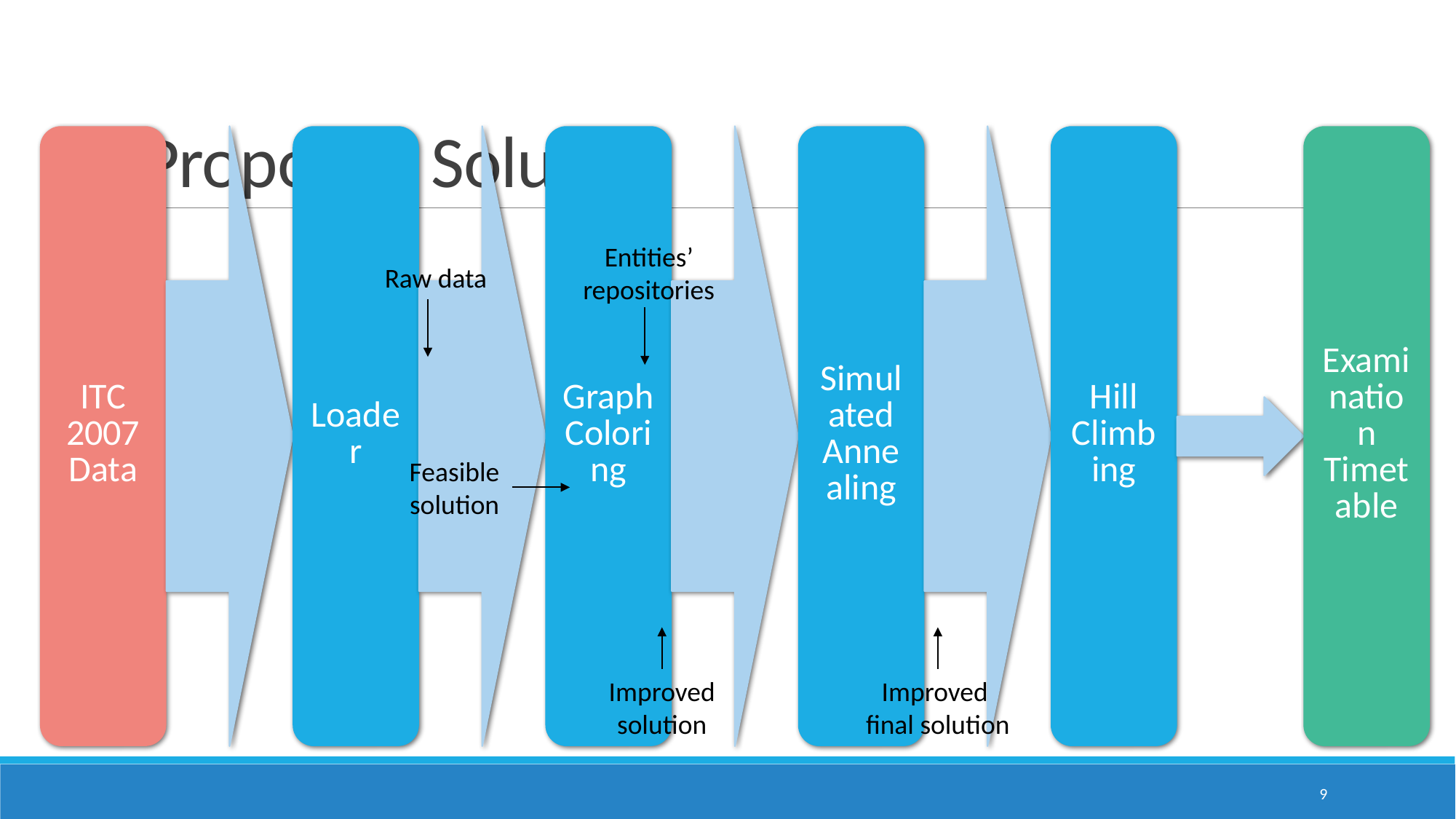

# Proposed Solution
Examination Timetable
Hill Climbing
Simulated Annealing
Graph Coloring
Loader
ITC 2007 Data
Entities’
repositories
Raw data
Feasible
solution
Improved
solution
Improved
final solution
9